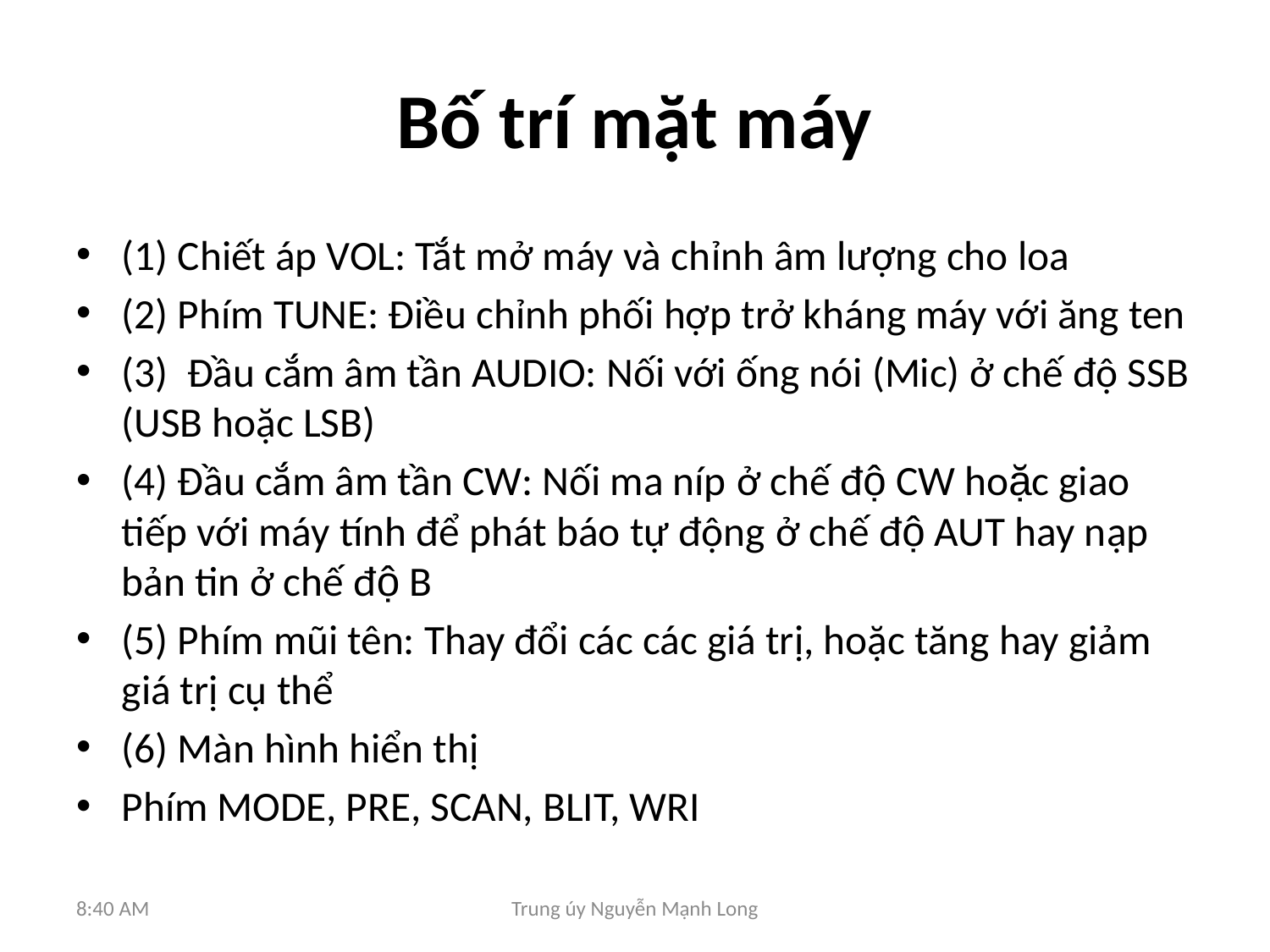

# Bố trí mặt máy
(1) Chiết áp VOL: Tắt mở máy và chỉnh âm lượng cho loa
(2) Phím TUNE: Điều chỉnh phối hợp trở kháng máy với ăng ten
(3)  Đầu cắm âm tần AUDIO: Nối với ống nói (Mic) ở chế độ SSB (USB hoặc LSB)
(4) Đầu cắm âm tần CW: Nối ma níp ở chế độ CW hoặc giao tiếp với máy tính để phát báo tự động ở chế độ AUT hay nạp bản tin ở chế độ B
(5) Phím mũi tên: Thay đổi các các giá trị, hoặc tăng hay giảm giá trị cụ thể
(6) Màn hình hiển thị
Phím MODE, PRE, SCAN, BLIT, WRI
8:40 AM
Trung úy Nguyễn Mạnh Long